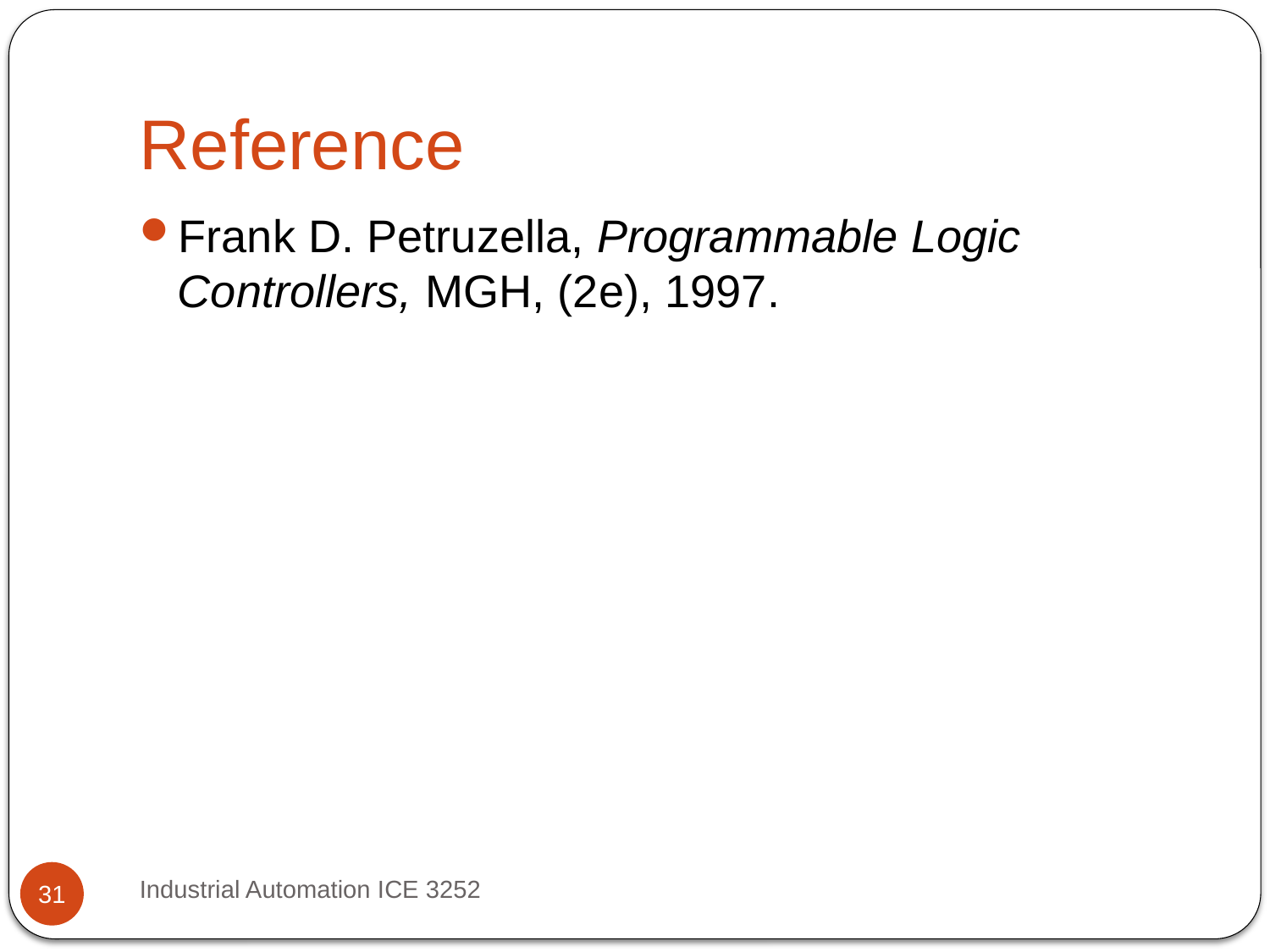

# Reference
Frank D. Petruzella, Programmable Logic Controllers, MGH, (2e), 1997.
Industrial Automation ICE 3252
31